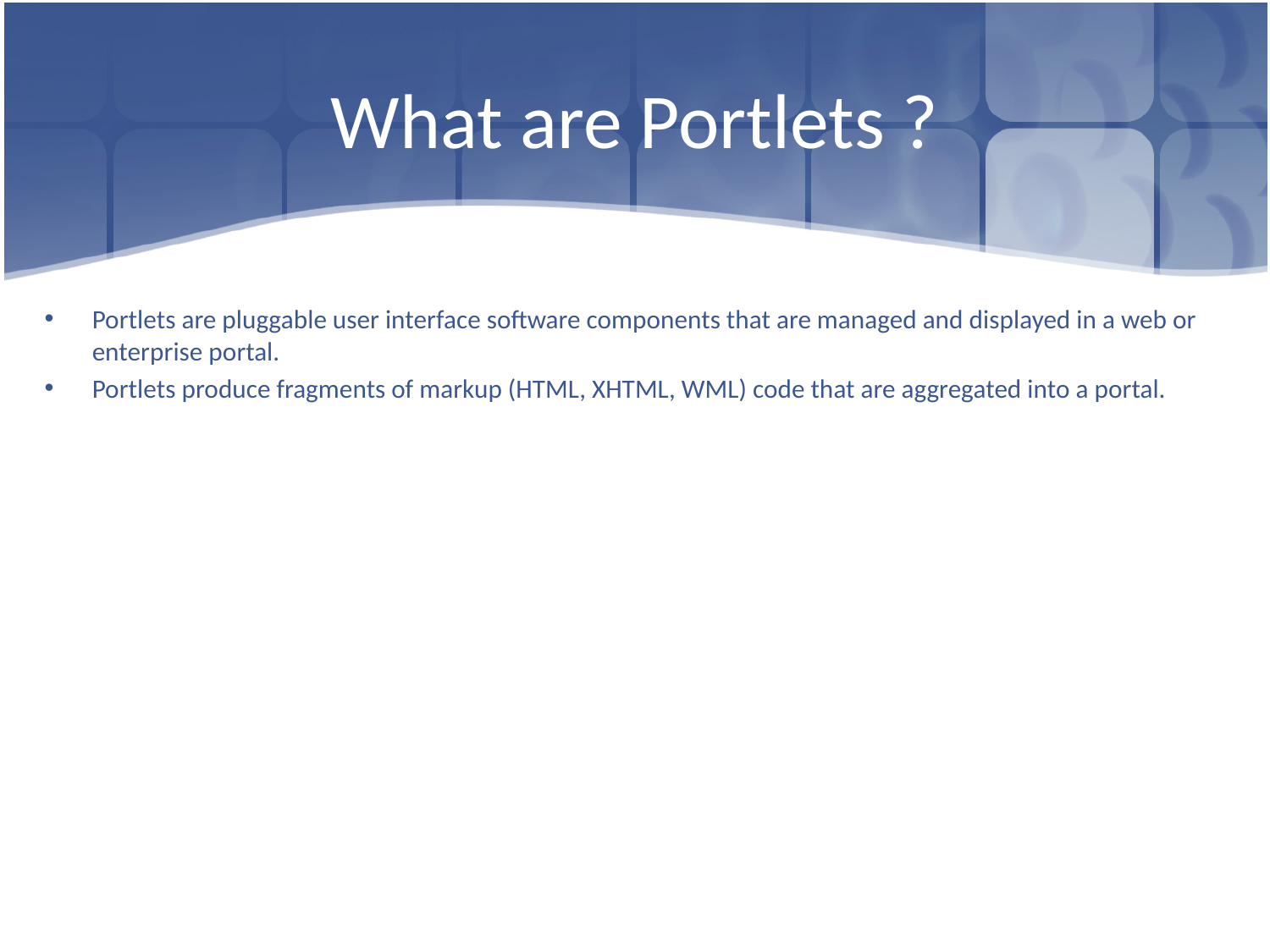

# What are Portlets ?
Portlets are pluggable user interface software components that are managed and displayed in a web or enterprise portal.
Portlets produce fragments of markup (HTML, XHTML, WML) code that are aggregated into a portal.